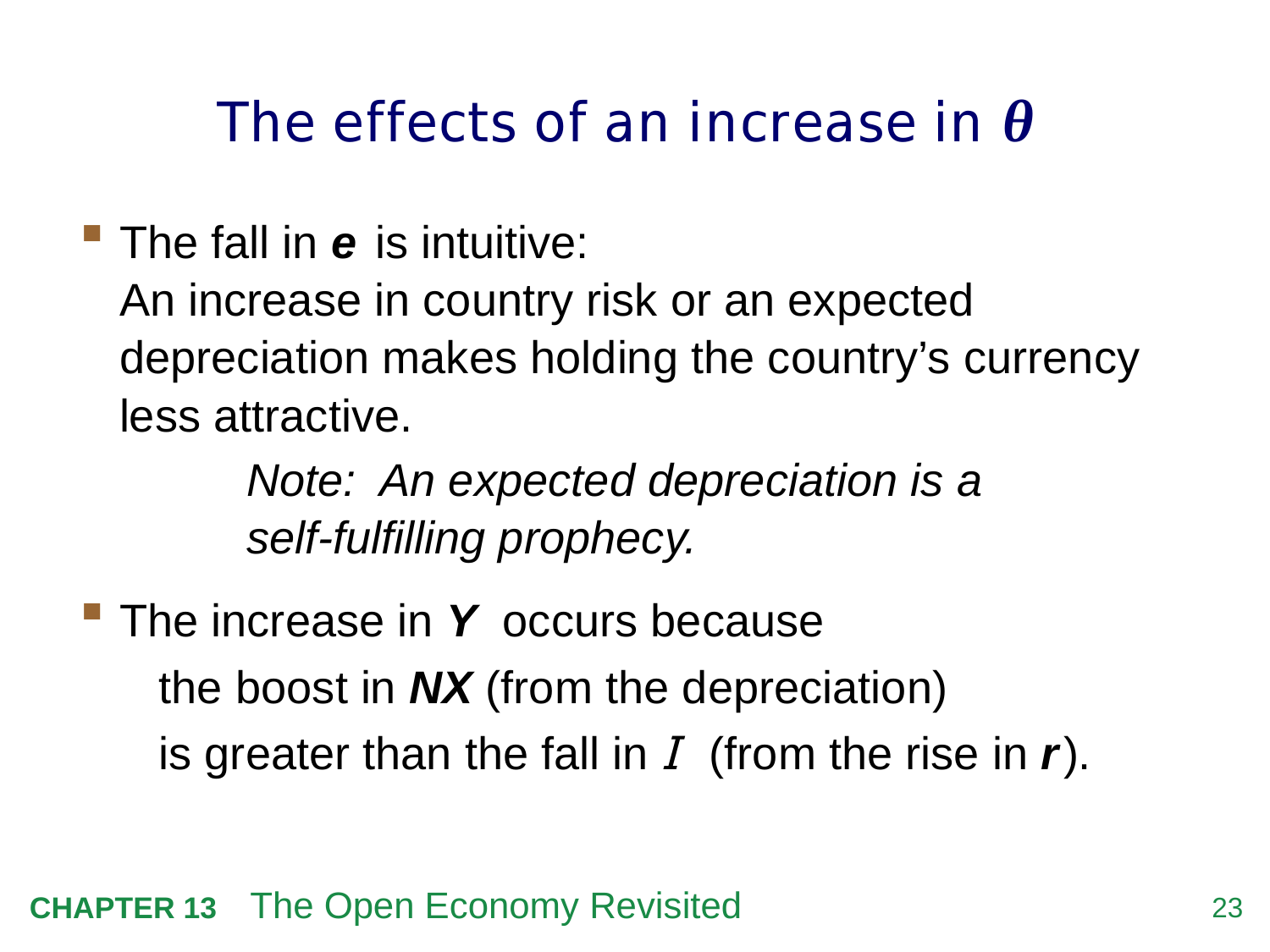

# The effects of an increase in θ
The fall in e  is intuitive:
An increase in country risk or an expected depreciation makes holding the country’s currency less attractive.
		Note:  An expected depreciation is a
	self-fulfilling prophecy.
The increase in Y  occurs because
the boost in NX (from the depreciation)
is greater than the fall in I  (from the rise in r ).